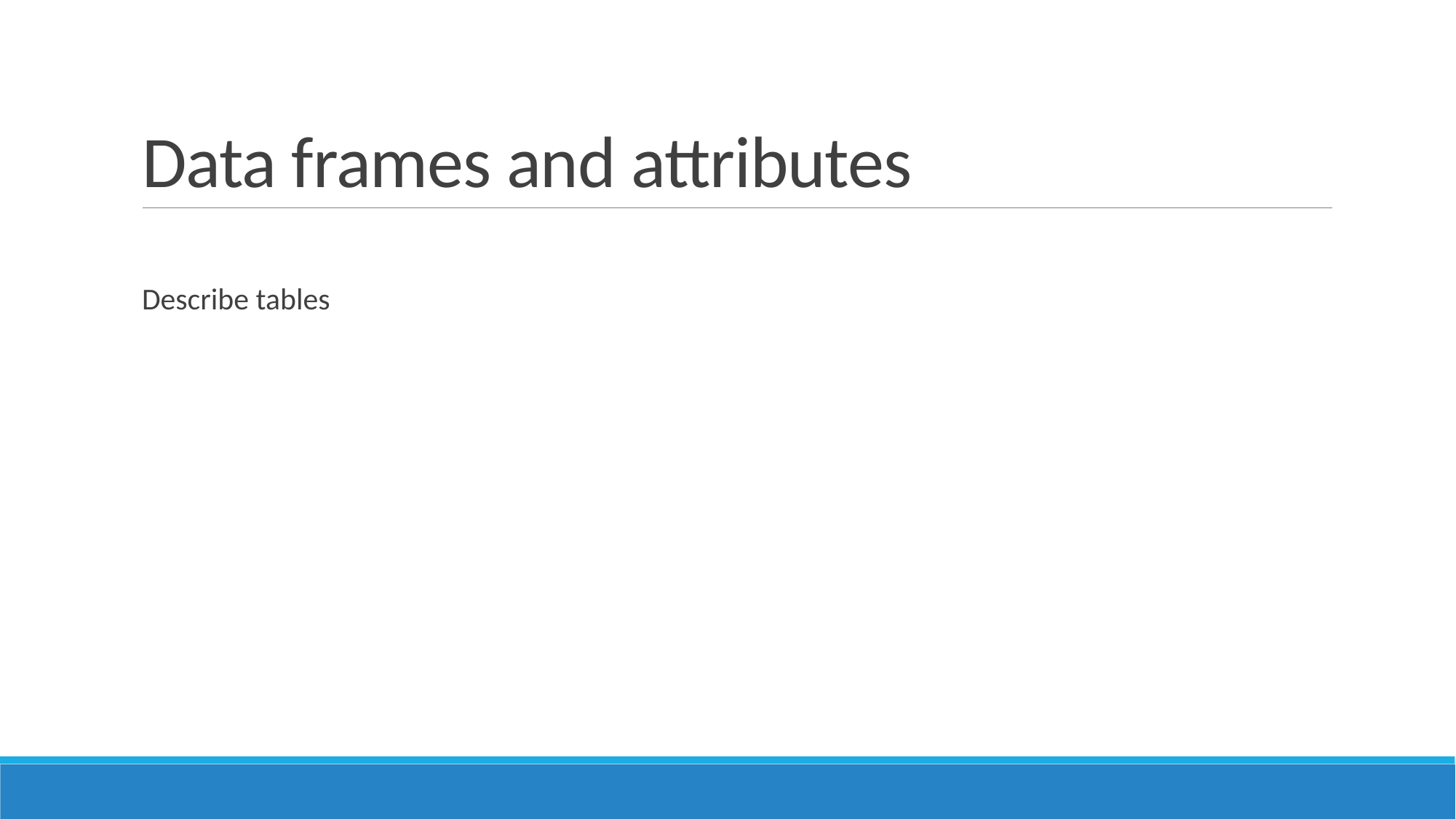

# Data frames and attributes

Describe tables